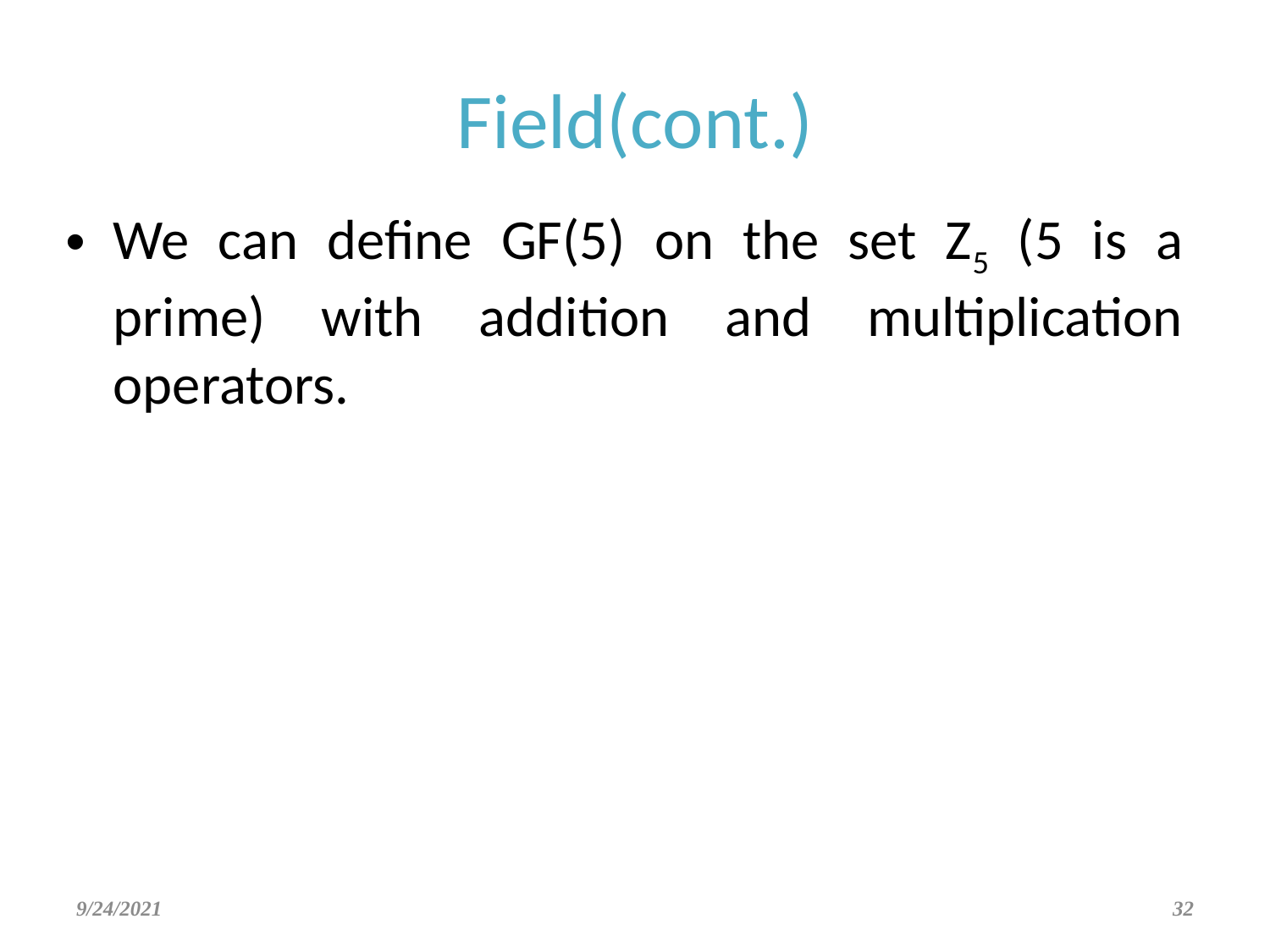

# Field(cont.)
We can define GF(5) on the set Z5 (5 is a prime) with addition and multiplication operators.
9/24/2021
32